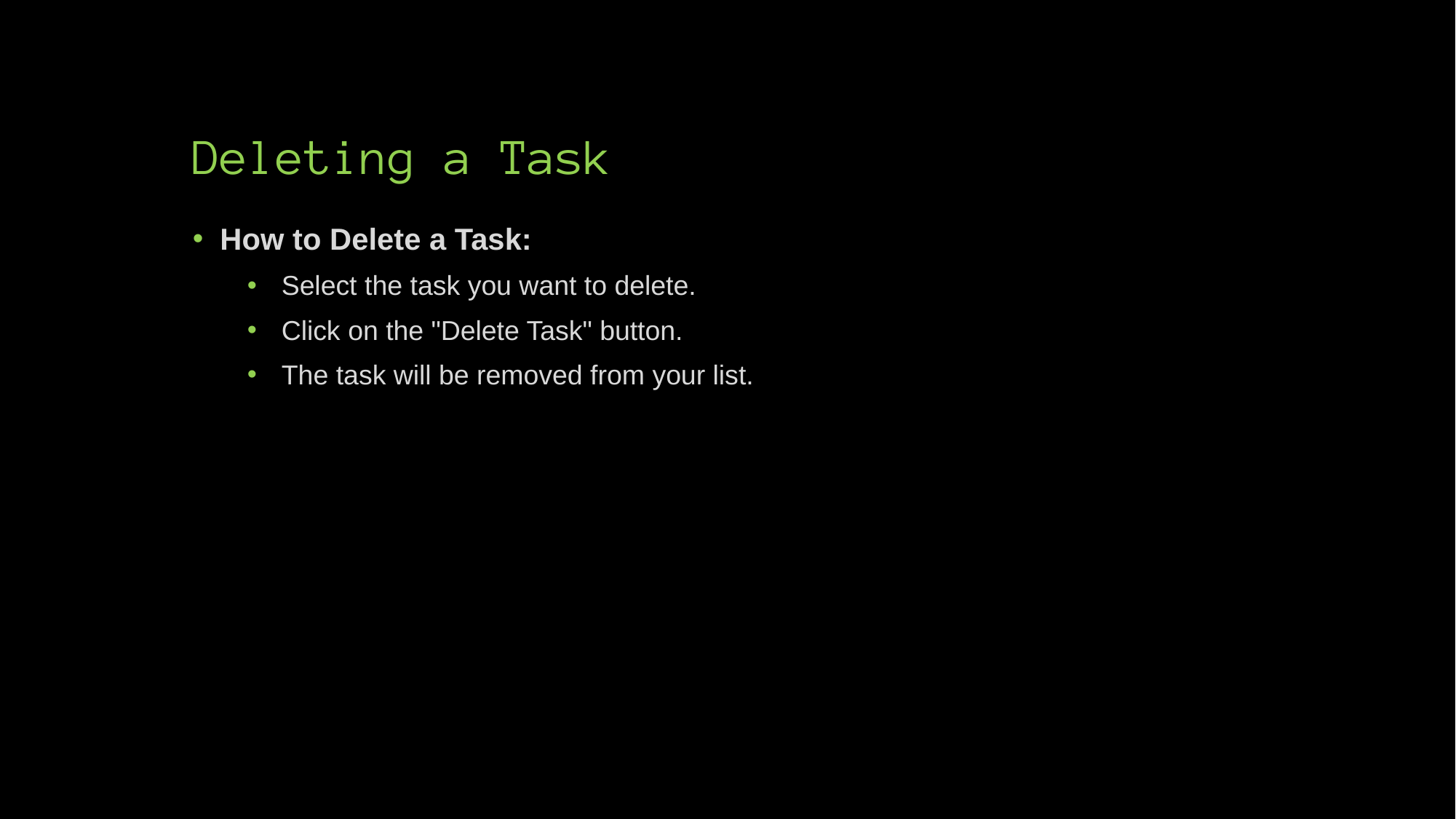

# Deleting a Task
How to Delete a Task:
Select the task you want to delete.
Click on the "Delete Task" button.
The task will be removed from your list.